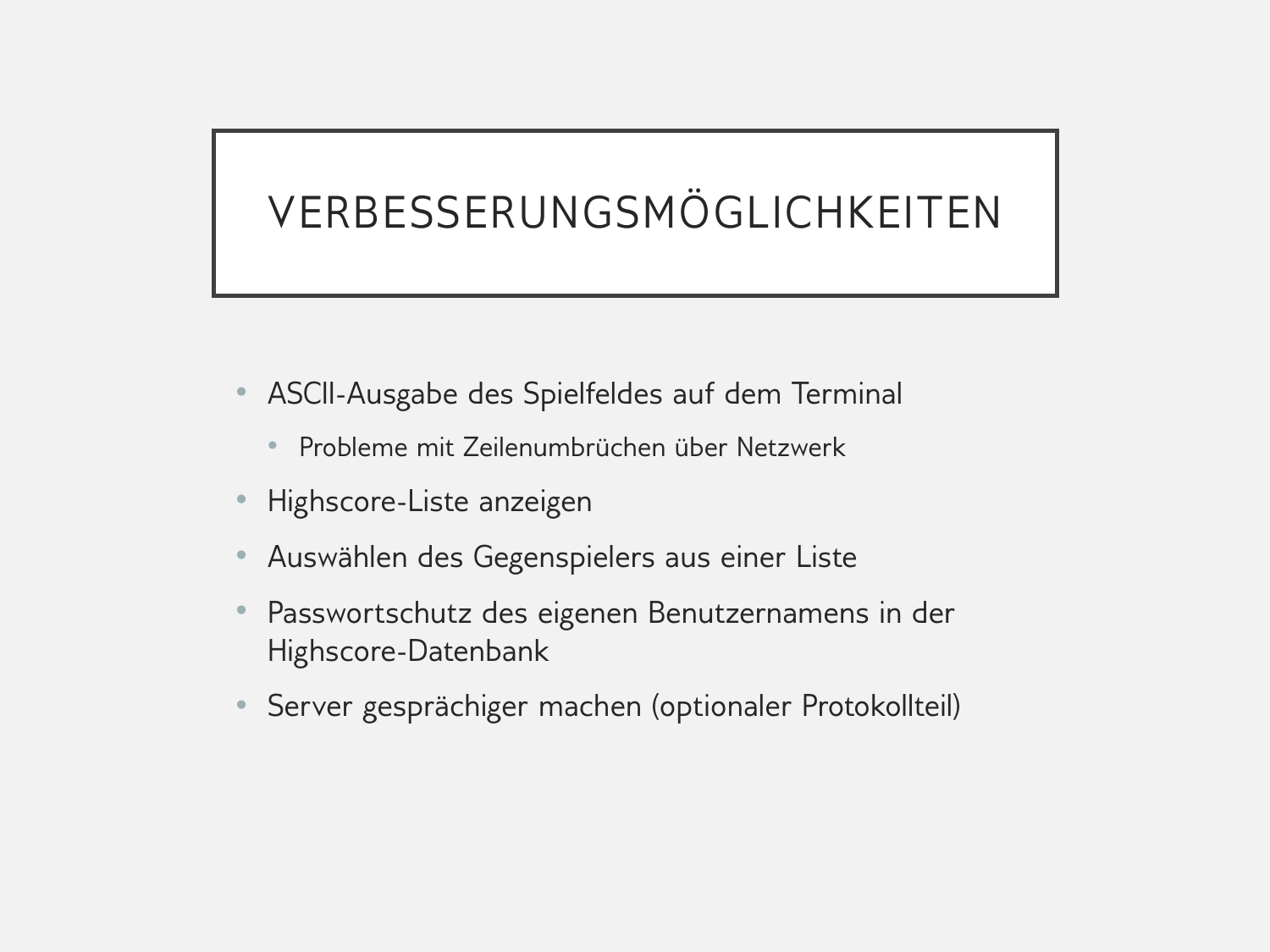

# Verbesserungsmöglichkeiten
ASCII-Ausgabe des Spielfeldes auf dem Terminal
Probleme mit Zeilenumbrüchen über Netzwerk
Highscore-Liste anzeigen
Auswählen des Gegenspielers aus einer Liste
Passwortschutz des eigenen Benutzernamens in der Highscore-Datenbank
Server gesprächiger machen (optionaler Protokollteil)